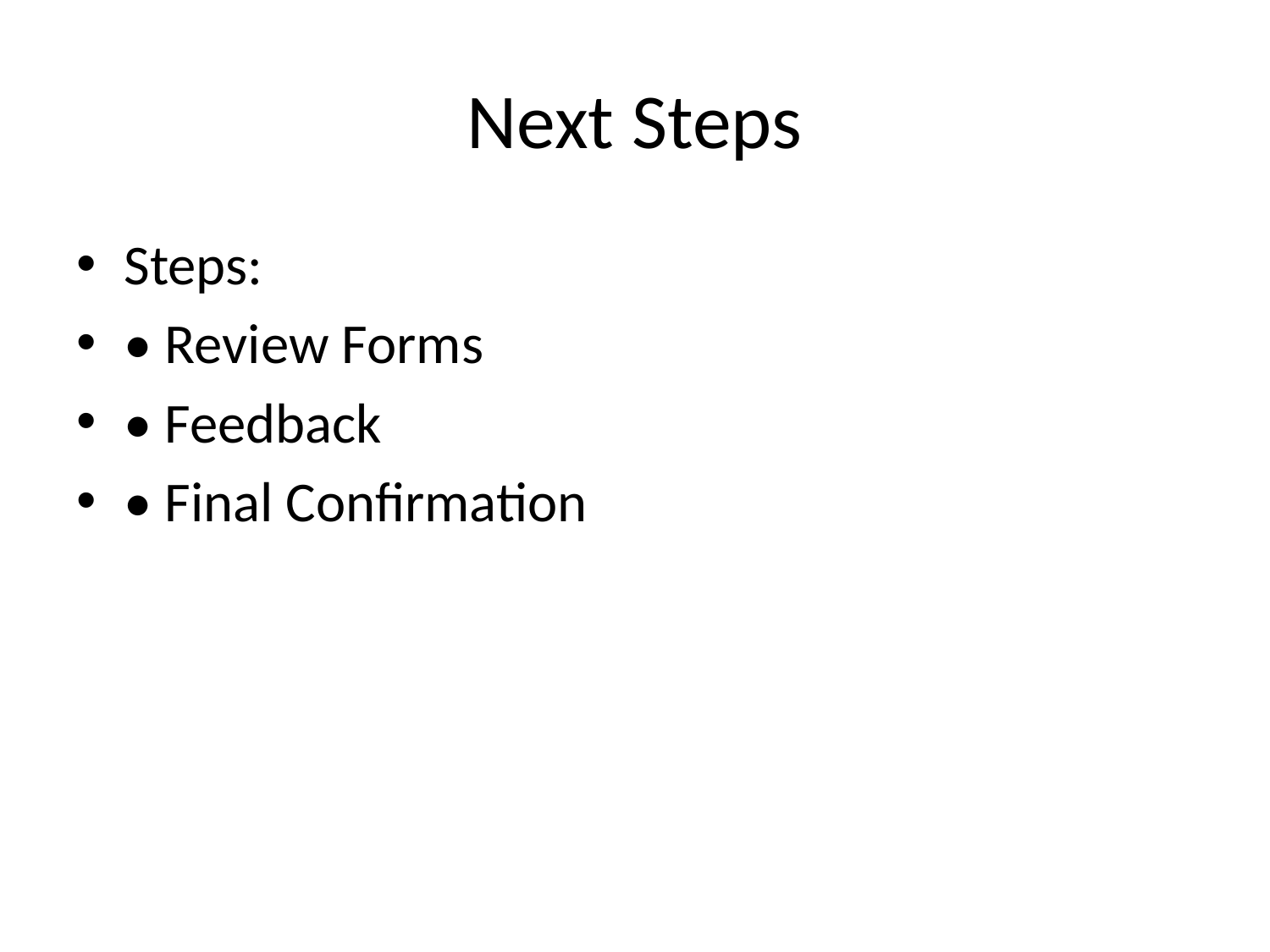

# Next Steps
Steps:
• Review Forms
• Feedback
• Final Confirmation